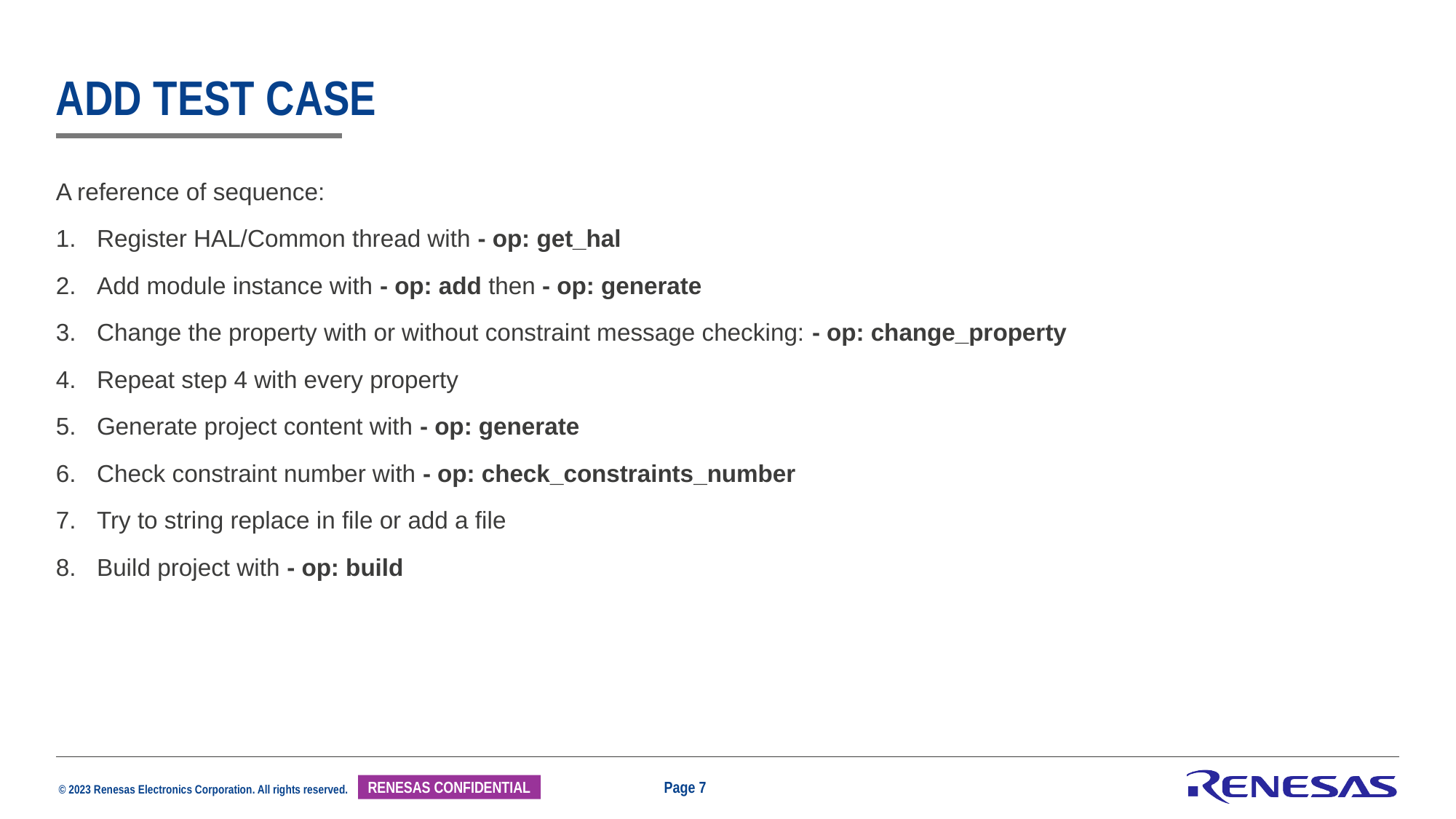

# Add Test case
A reference of sequence:
Register HAL/Common thread with - op: get_hal
Add module instance with - op: add then - op: generate
Change the property with or without constraint message checking: - op: change_property
Repeat step 4 with every property
Generate project content with - op: generate
Check constraint number with - op: check_constraints_number
Try to string replace in file or add a file
Build project with - op: build